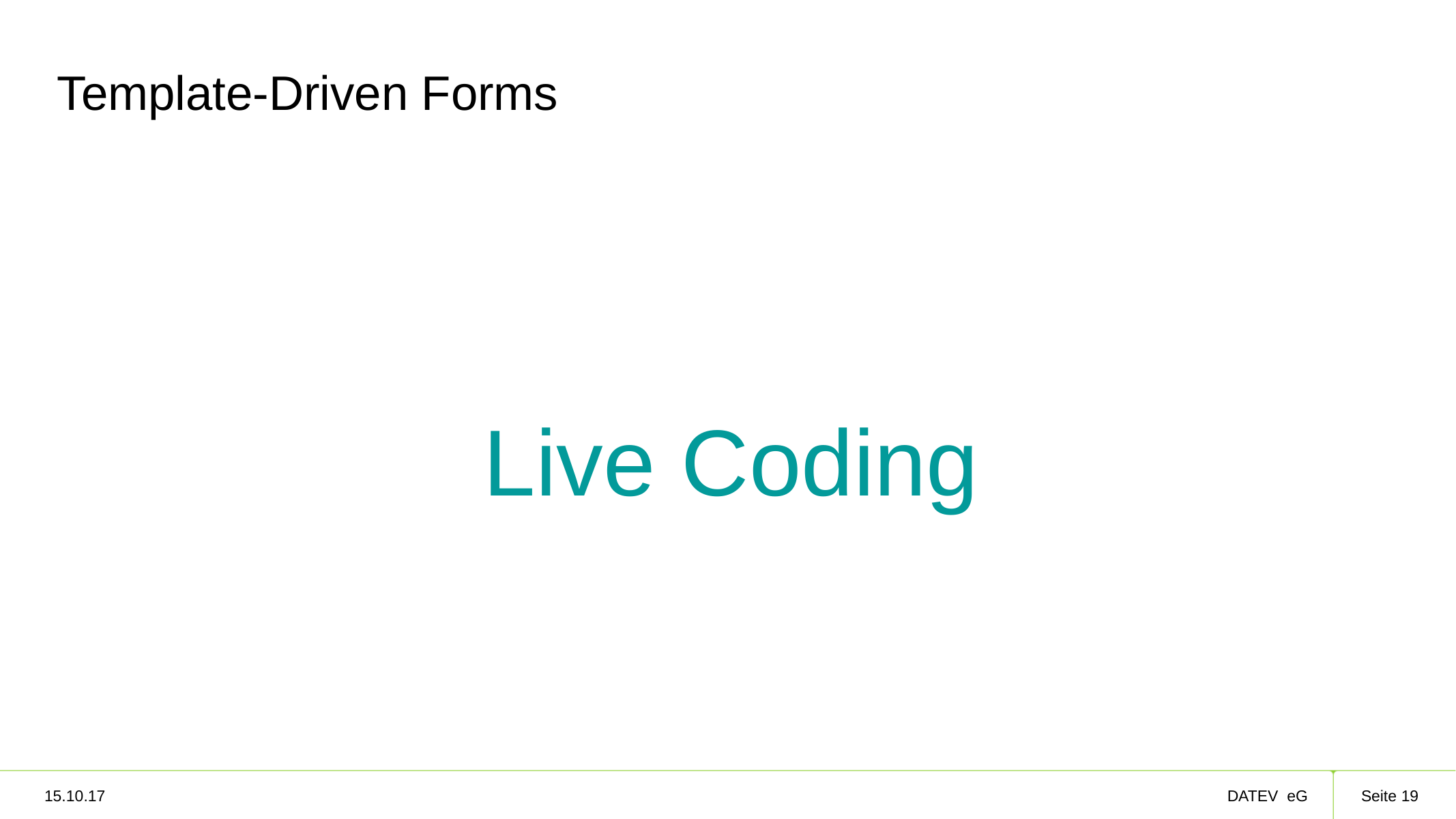

# Template-Driven Forms
Live Coding
Seite 19
15.10.17